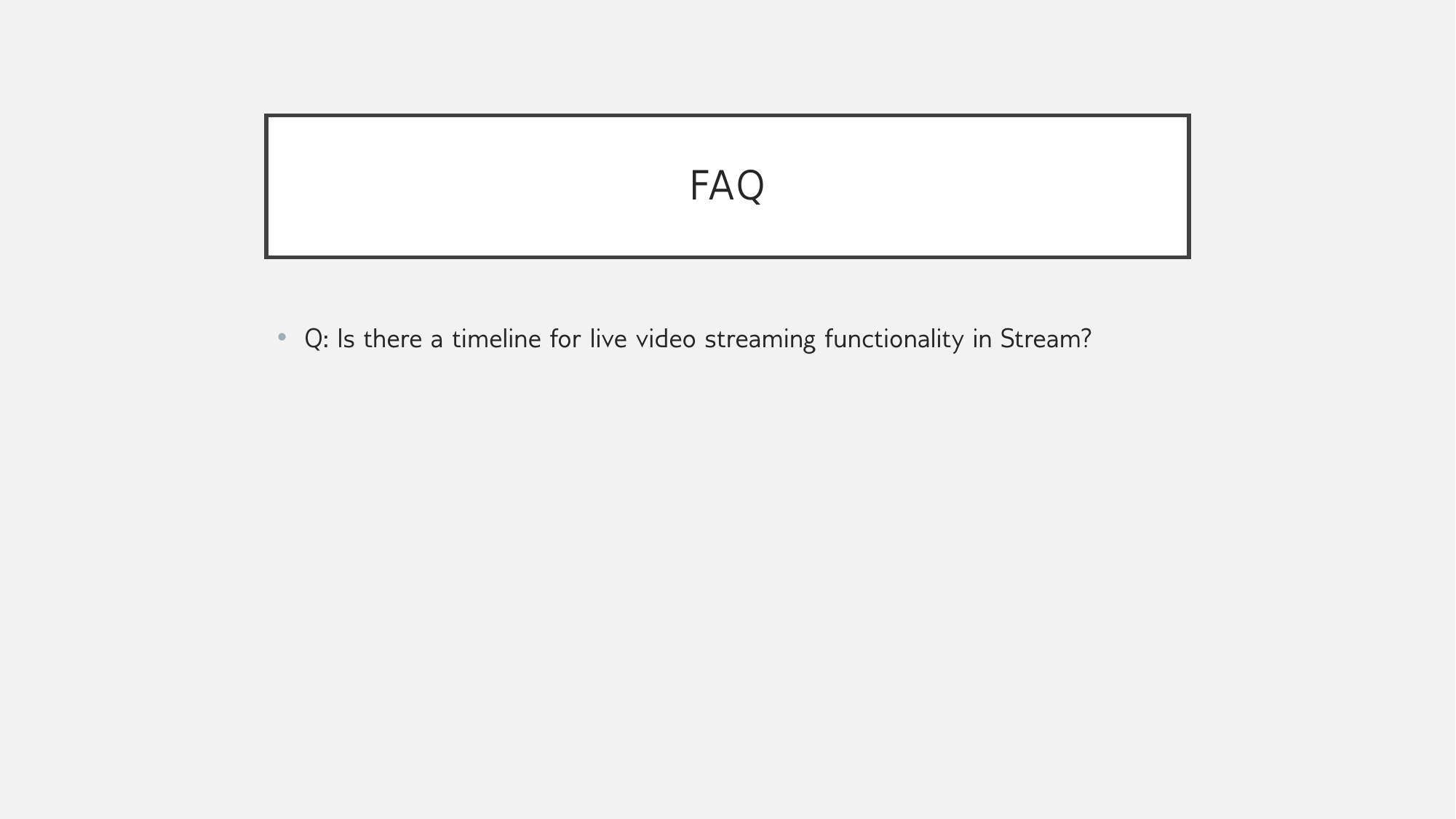

# FAq
Q: Is there a timeline for live video streaming functionality in Stream?